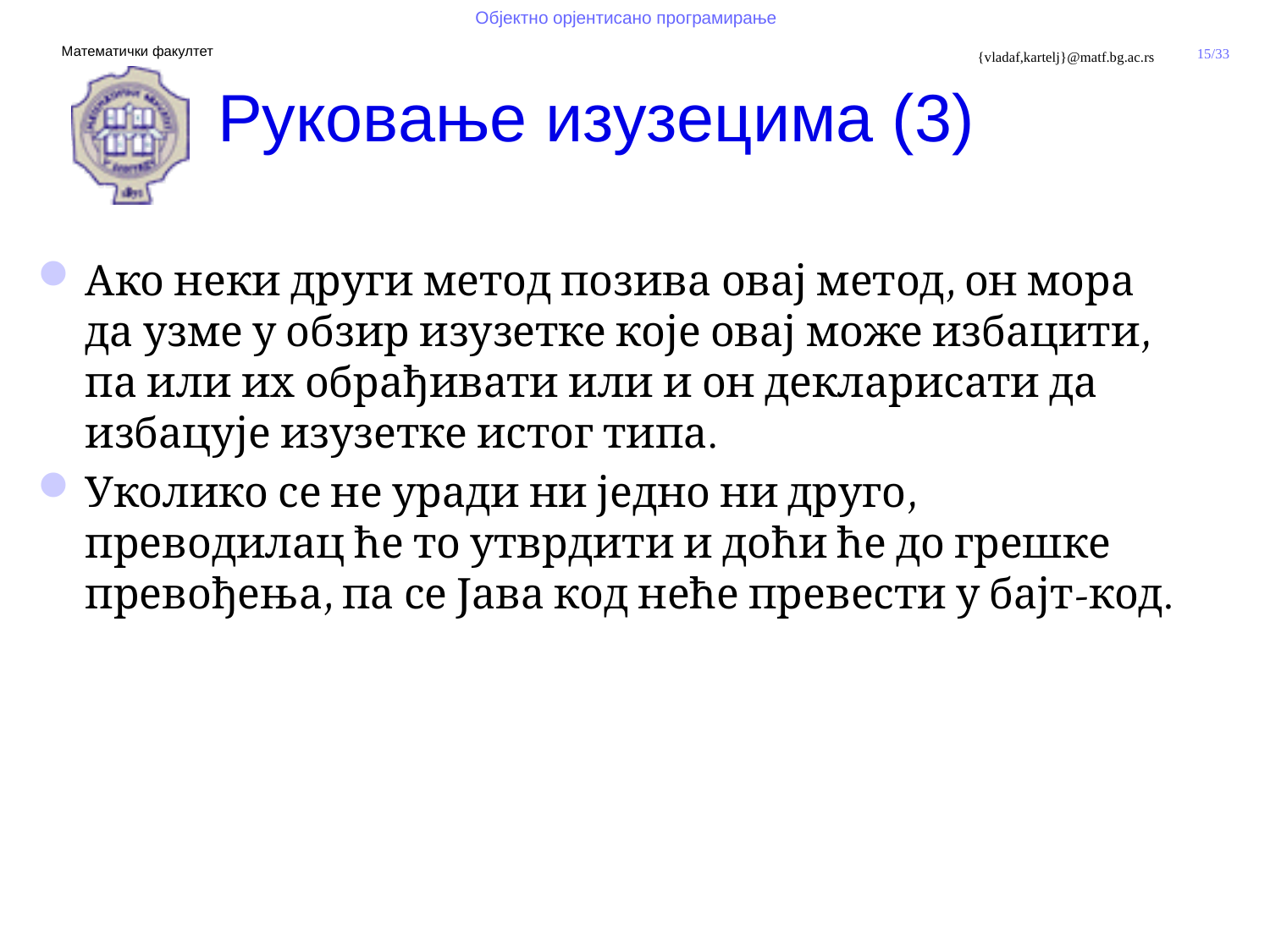

# Руковање изузецима (3)
Ако неки други метод позива овај метод, он мора да узме у обзир изузетке које овај може избацити, па или их обрађивати или и он декларисати да избацује изузетке истог типа.
Уколико се не уради ни једно ни друго, преводилац ће то утврдити и доћи ће до грешке превођења, па се Јава код неће превести у бајт-код.